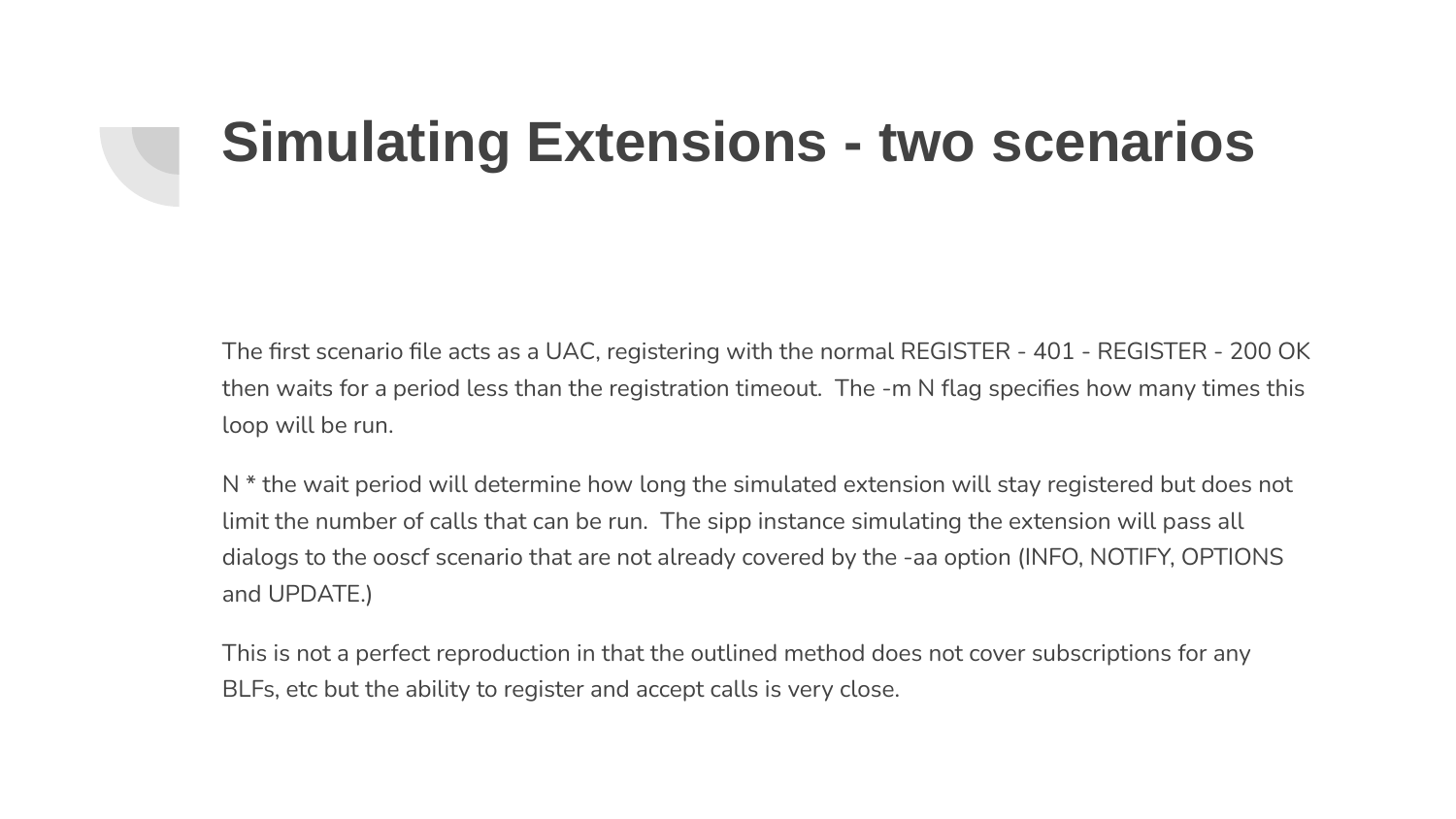

# Simulating Extensions - two scenarios
The first scenario file acts as a UAC, registering with the normal REGISTER - 401 - REGISTER - 200 OK then waits for a period less than the registration timeout.  The -m N flag specifies how many times this loop will be run.
N * the wait period will determine how long the simulated extension will stay registered but does not limit the number of calls that can be run.  The sipp instance simulating the extension will pass all dialogs to the ooscf scenario that are not already covered by the -aa option (INFO, NOTIFY, OPTIONS and UPDATE.)
This is not a perfect reproduction in that the outlined method does not cover subscriptions for any BLFs, etc but the ability to register and accept calls is very close.